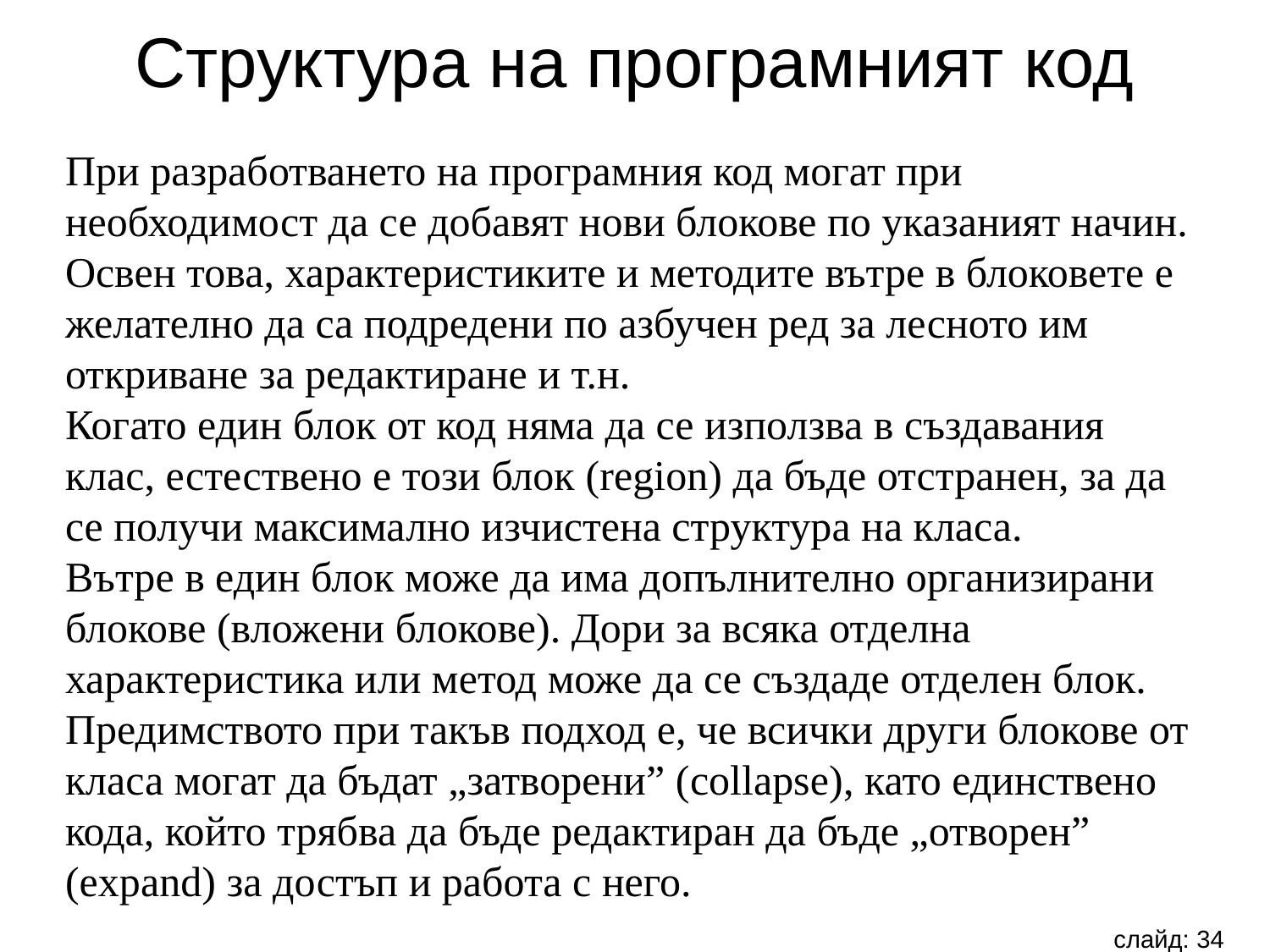

Структура на програмният код
При разработването на програмния код могат при необходимост да се добавят нови блокове по указаният начин. Освен това, характеристиките и методите вътре в блоковете е желателно да са подредени по азбучен ред за лесното им откриване за редактиране и т.н.
Когато един блок от код няма да се използва в създавания клас, естествено е този блок (region) да бъде отстранен, за да се получи максимално изчистена структура на класа.
Вътре в един блок може да има допълнително организирани блокове (вложени блокове). Дори за всяка отделна характеристика или метод може да се създаде отделен блок. Предимството при такъв подход е, че всички други блокове от класа могат да бъдат „затворени” (collapse), като единствено кода, който трябва да бъде редактиран да бъде „отворен” (expand) за достъп и работа с него.